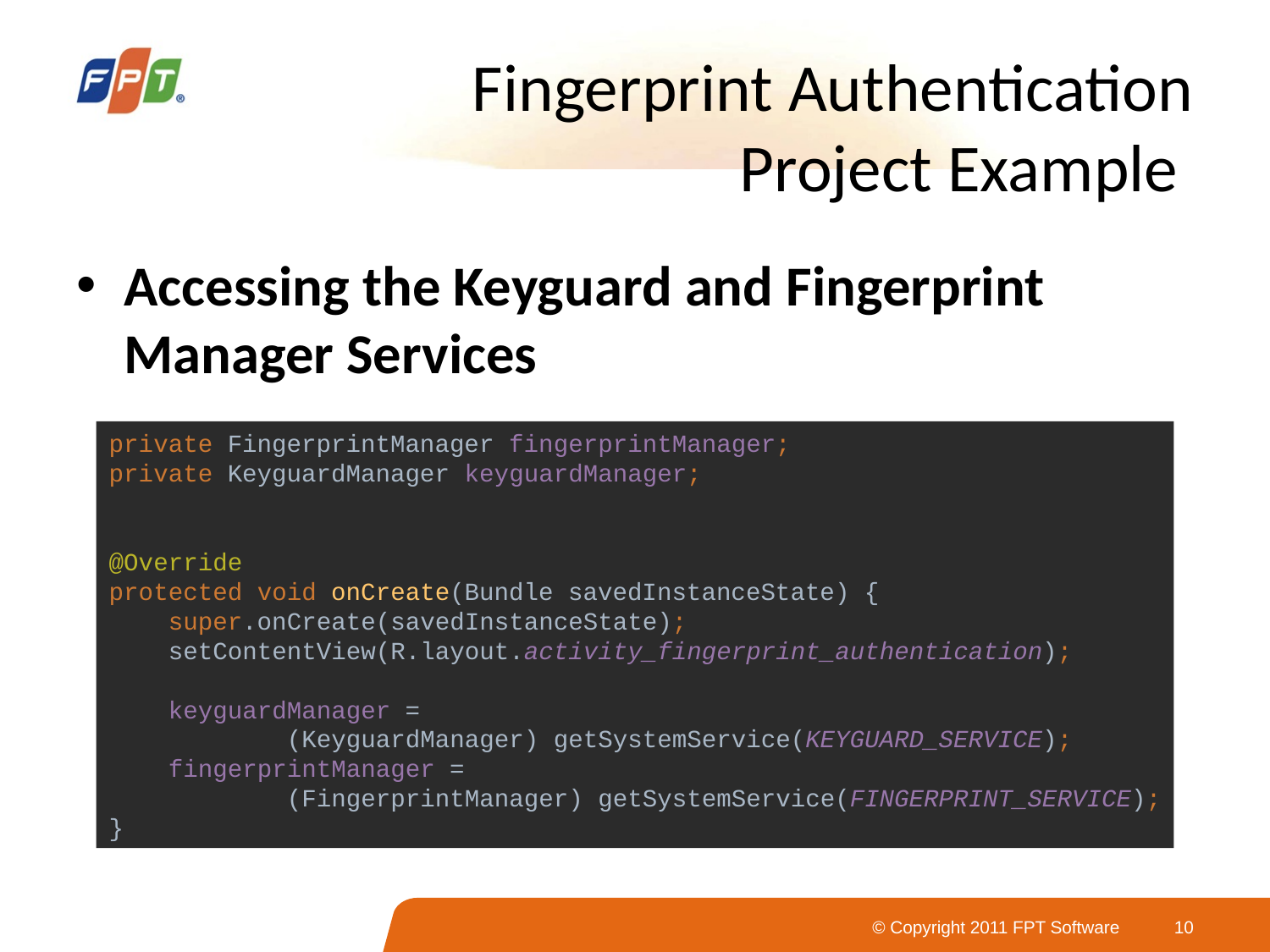

# Fingerprint Authentication Project Example
Accessing the Keyguard and Fingerprint Manager Services
private FingerprintManager fingerprintManager;
private KeyguardManager keyguardManager;
@Override
protected void onCreate(Bundle savedInstanceState) {
    super.onCreate(savedInstanceState);
    setContentView(R.layout.activity_fingerprint_authentication);
    keyguardManager =
            (KeyguardManager) getSystemService(KEYGUARD_SERVICE);
    fingerprintManager =
            (FingerprintManager) getSystemService(FINGERPRINT_SERVICE);
}